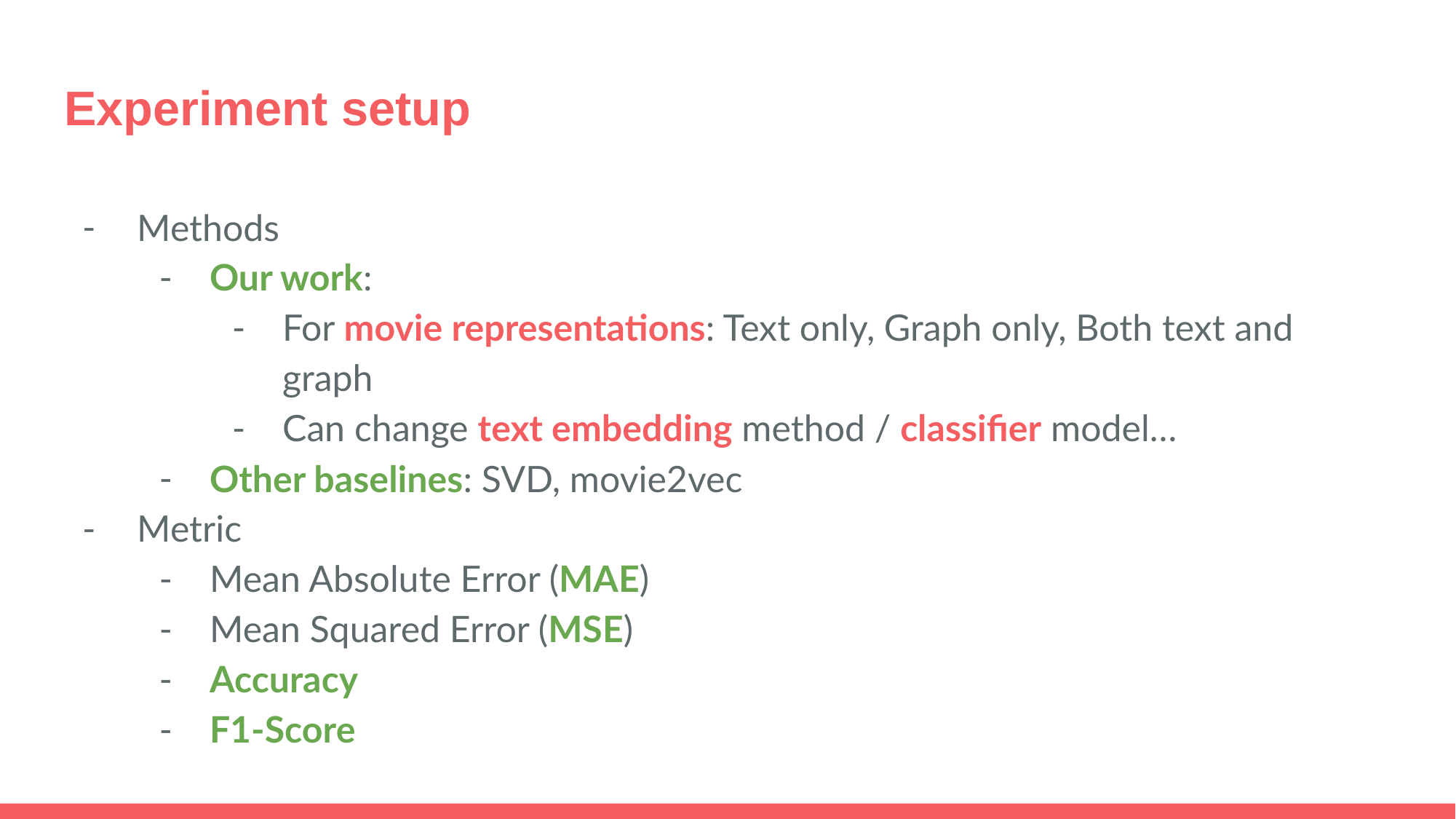

# Experiment setup
Methods
Our work:
For movie representations: Text only, Graph only, Both text and graph
Can change text embedding method / classifier model…
Other baselines: SVD, movie2vec
Metric
Mean Absolute Error (MAE)
Mean Squared Error (MSE)
Accuracy
F1-Score